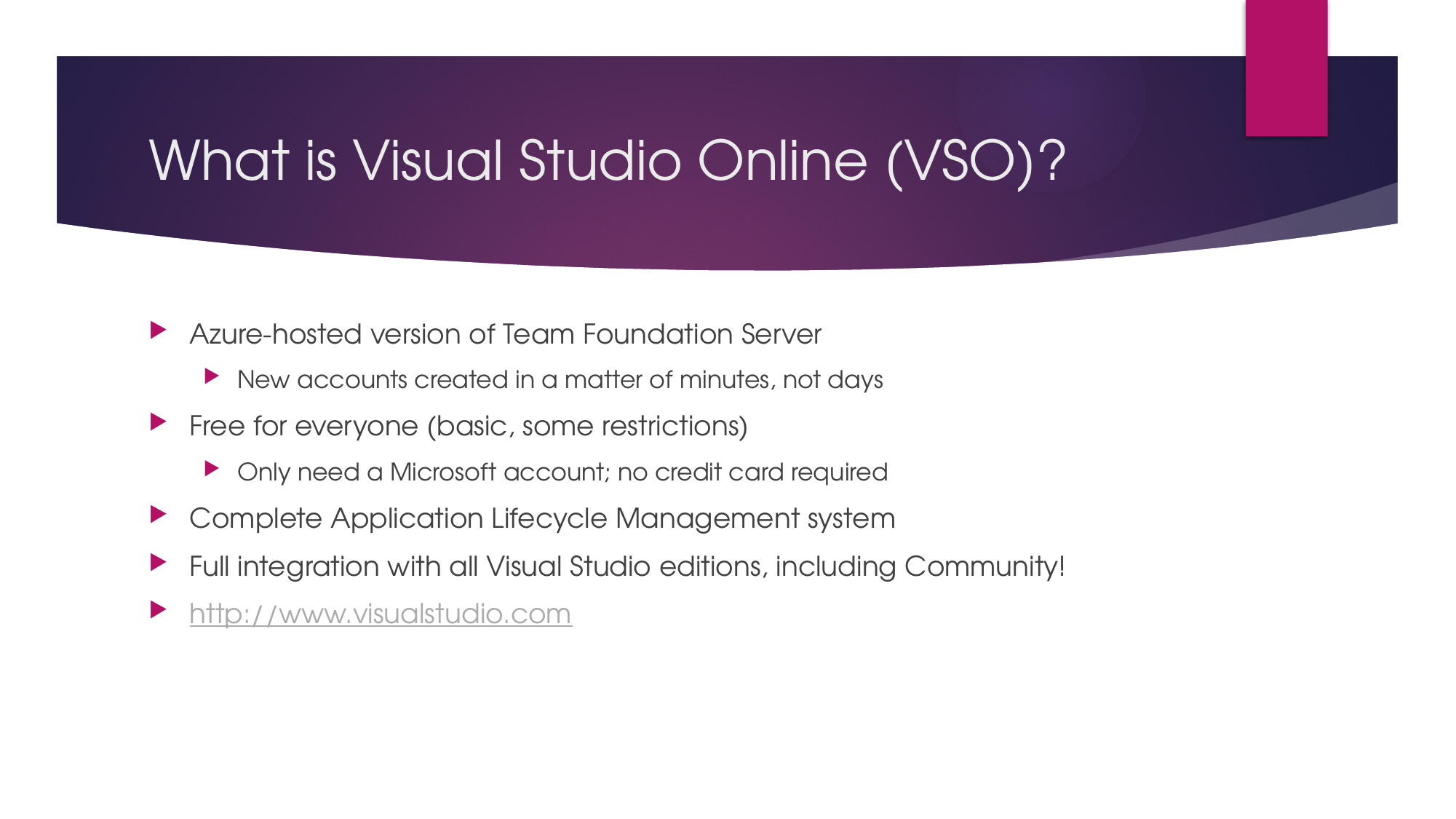

# What is Visual Studio Online (VSO)?
Azure-hosted version of Team Foundation Server
New accounts created in a matter of minutes, not days
Free for everyone (basic, some restrictions)
Only need a Microsoft account; no credit card required
Complete Application Lifecycle Management system
Full integration with all Visual Studio editions, including Community!
http://www.visualstudio.com